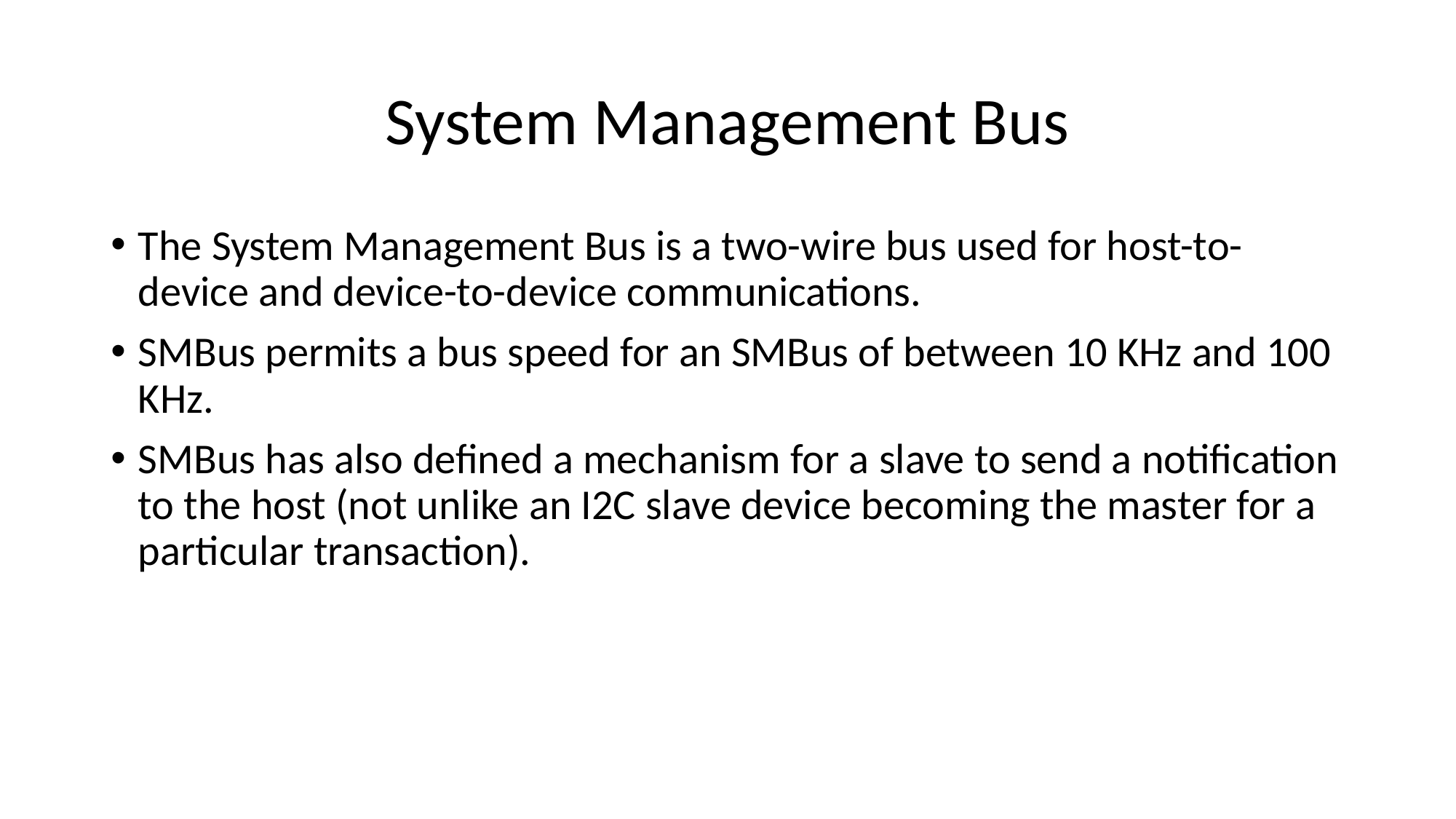

# System Management Bus
The System Management Bus is a two-wire bus used for host-to-device and device-to-device communications.
SMBus permits a bus speed for an SMBus of between 10 KHz and 100 KHz.
SMBus has also defined a mechanism for a slave to send a notification to the host (not unlike an I2C slave device becoming the master for a particular transaction).